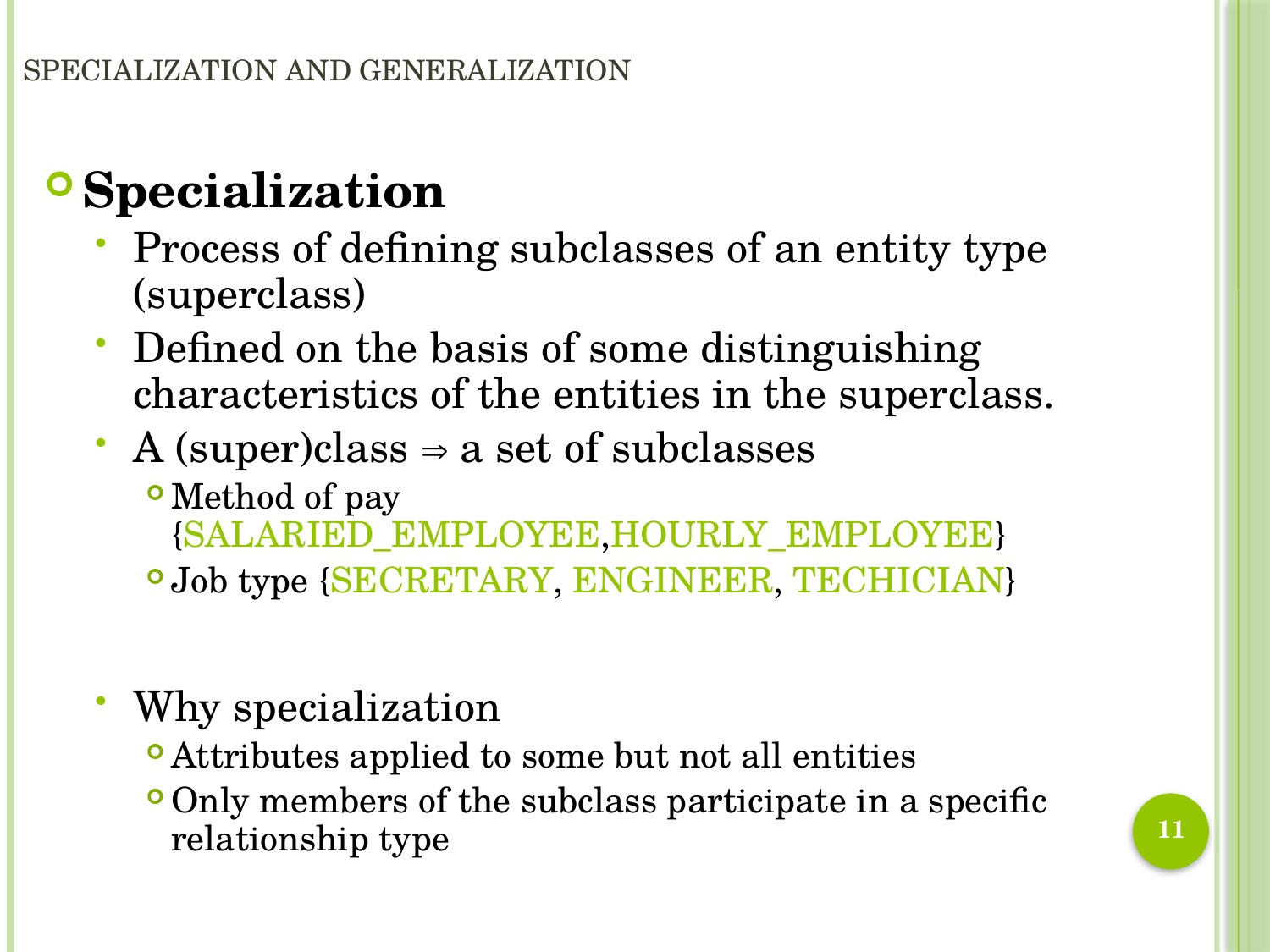

# Specialization and Generalization
Specialization
Process of defining subclasses of an entity type (superclass)
Defined on the basis of some distinguishing characteristics of the entities in the superclass.
A (super)class ⇒ a set of subclasses
Method of pay {SALARIED_EMPLOYEE,HOURLY_EMPLOYEE}
Job type {SECRETARY, ENGINEER, TECHICIAN}

Why specialization
Attributes applied to some but not all entities
Only members of the subclass participate in a specific relationship type
11